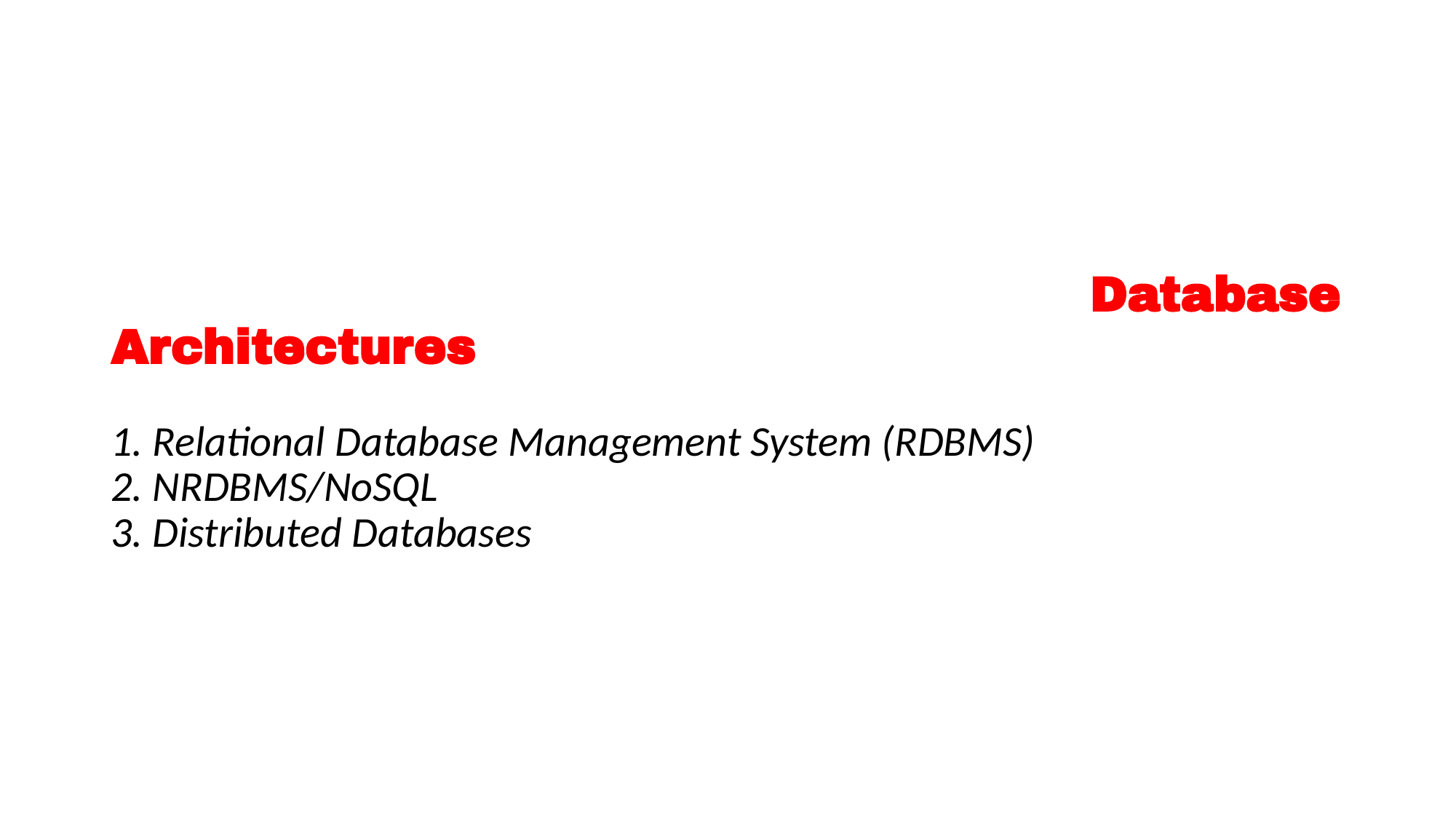

# Database Architectures 1. Relational Database Management System (RDBMS) 2. NRDBMS/NoSQL 3. Distributed Databases